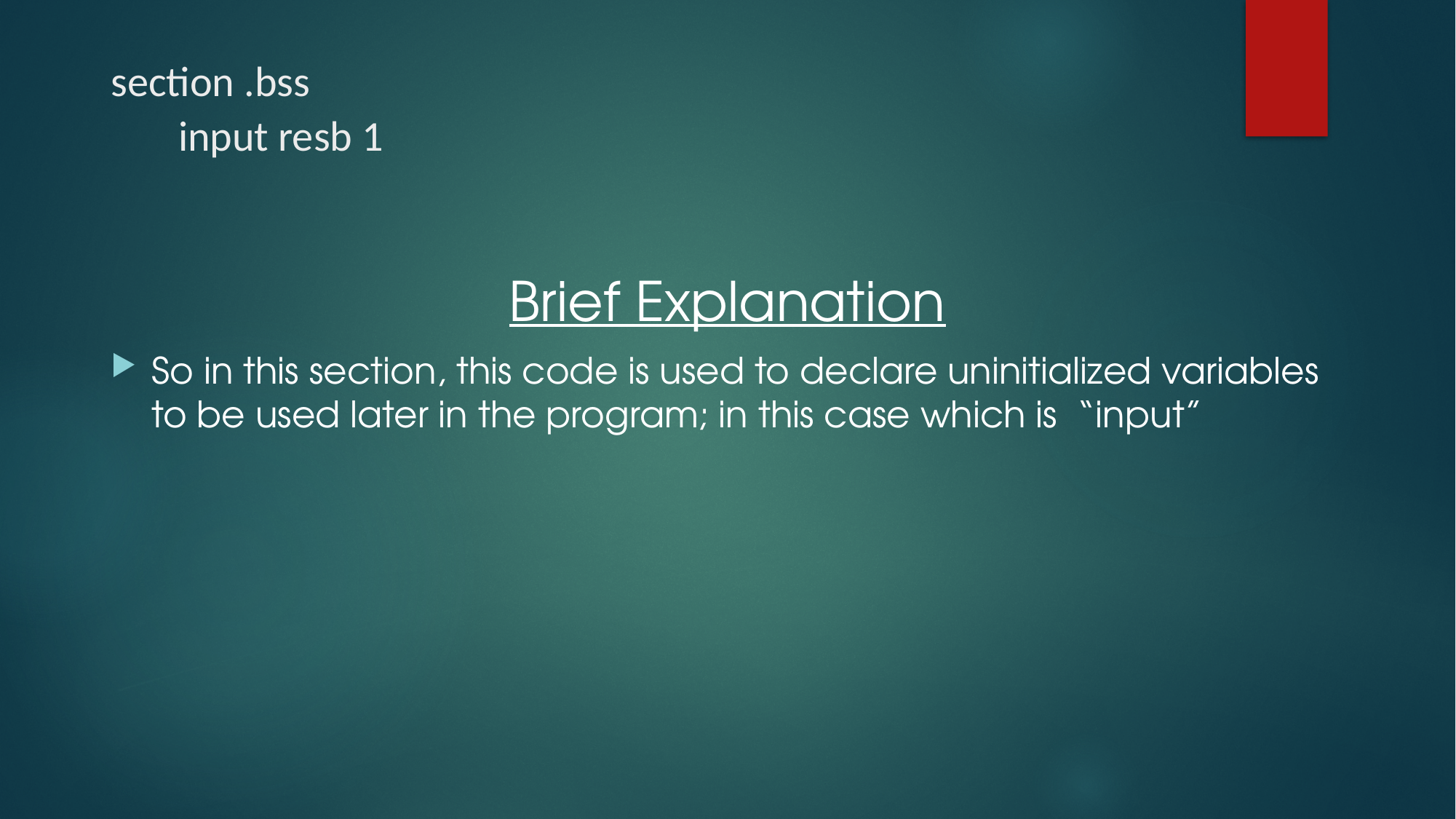

# section .bss input resb 1
Brief Explanation
So in this section, this code is used to declare uninitialized variables to be used later in the program; in this case which is  “input”